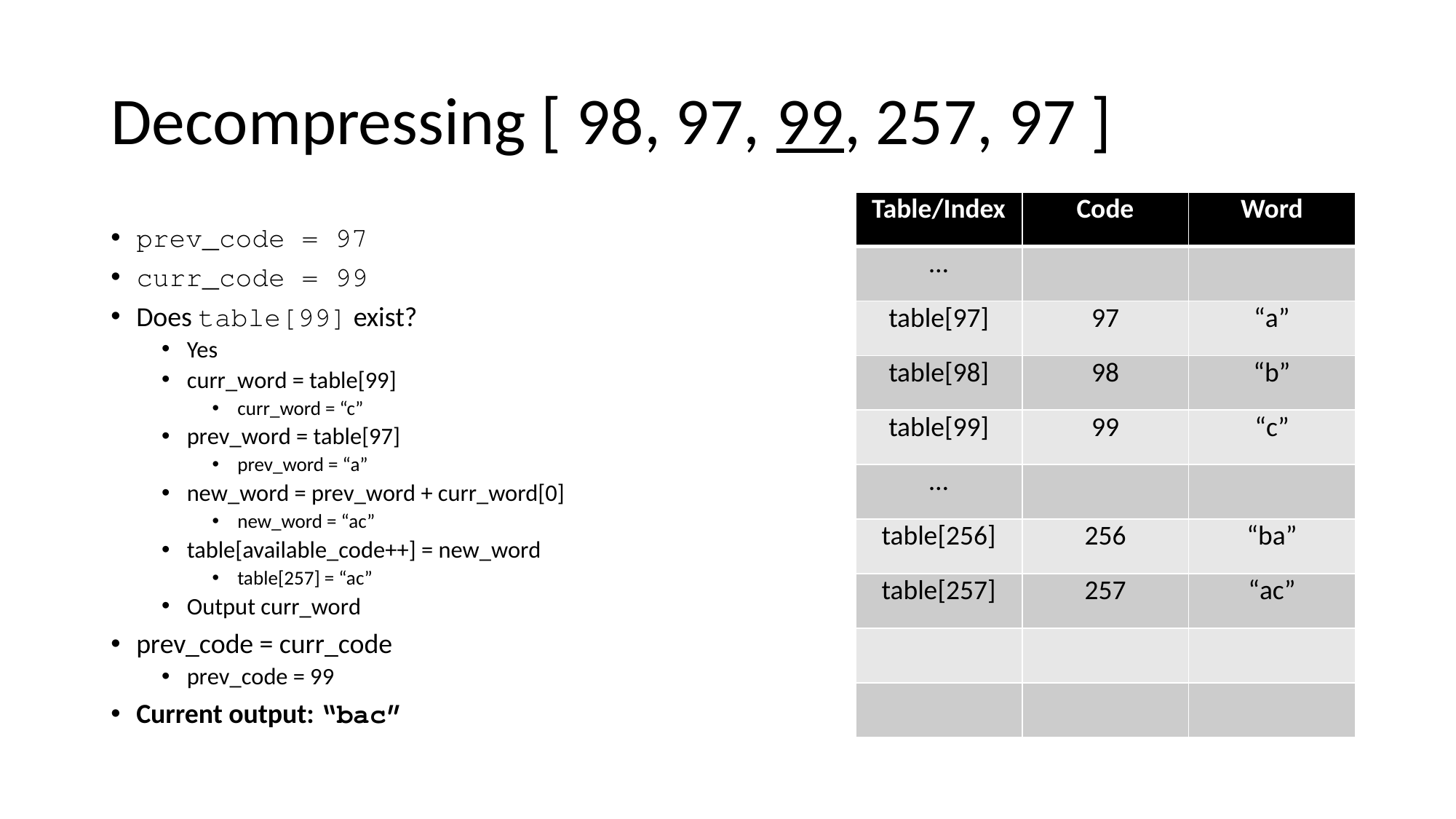

# Decompressing [ 98, 97, 99, 257, 97 ]
| Table/Index | Code | Word |
| --- | --- | --- |
| … |  |  |
| table[97] | 97 | “a” |
| table[98] | 98 | “b” |
| table[99] | 99 | “c” |
| … |  |  |
| table[256] | 256 | “ba” |
| table[257] | 257 | “ac” |
|  |  |  |
|  |  |  |
prev_code = 97
curr_code = 99
Does table[99] exist?
Yes
curr_word = table[99]
curr_word = “c”
prev_word = table[97]
prev_word = “a”
new_word = prev_word + curr_word[0]
new_word = “ac”
table[available_code++] = new_word
table[257] = “ac”
Output curr_word
prev_code = curr_code
prev_code = 99
Current output: “bac”